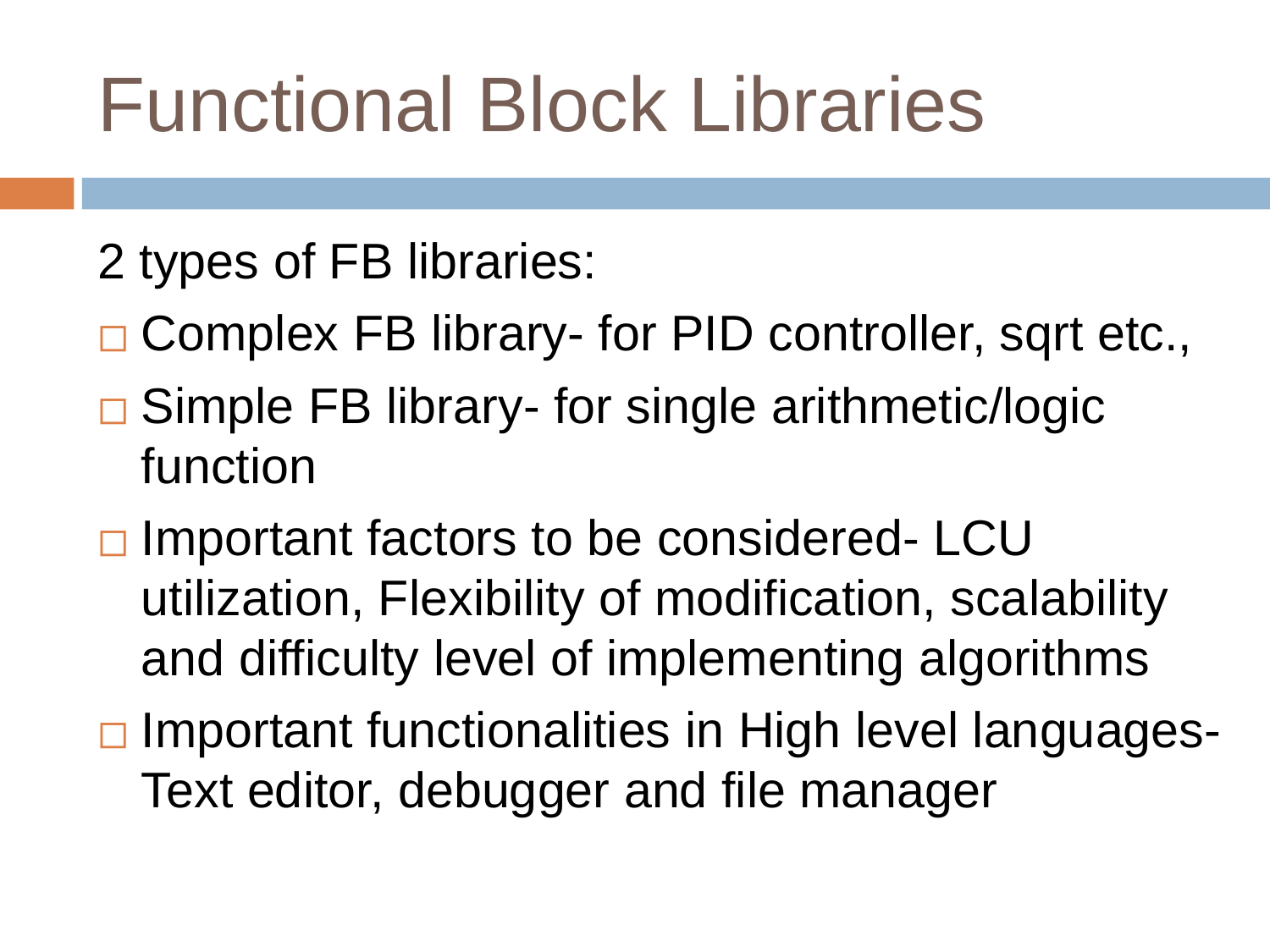

# Functional Block Libraries
2 types of FB libraries:
Complex FB library- for PID controller, sqrt etc.,
Simple FB library- for single arithmetic/logic function
Important factors to be considered- LCU utilization, Flexibility of modification, scalability and difficulty level of implementing algorithms
Important functionalities in High level languages-Text editor, debugger and file manager